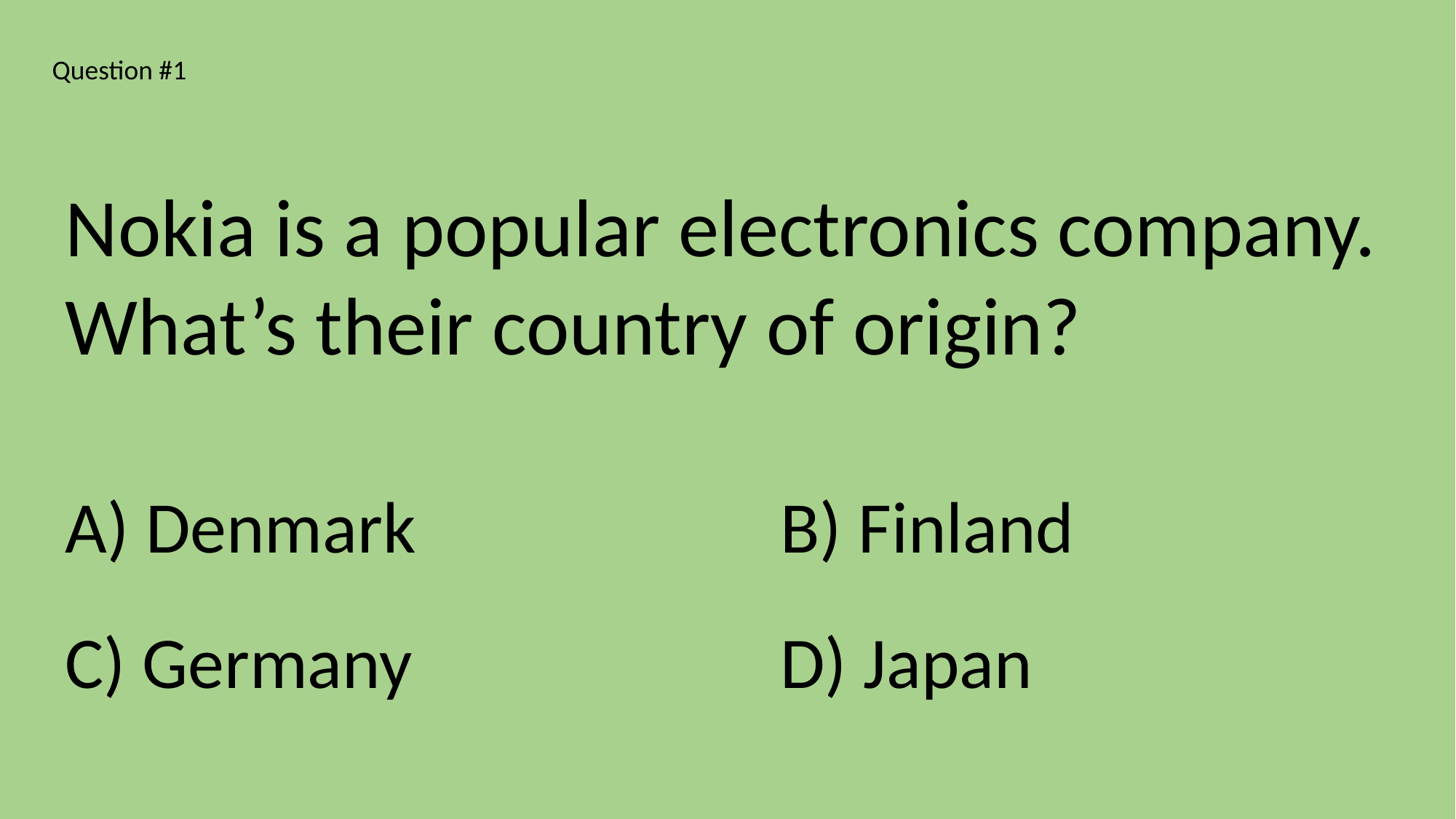

Question #1
Nokia is a popular electronics company. What’s their country of origin?
A) Denmark
B) Finland
C) Germany
D) Japan